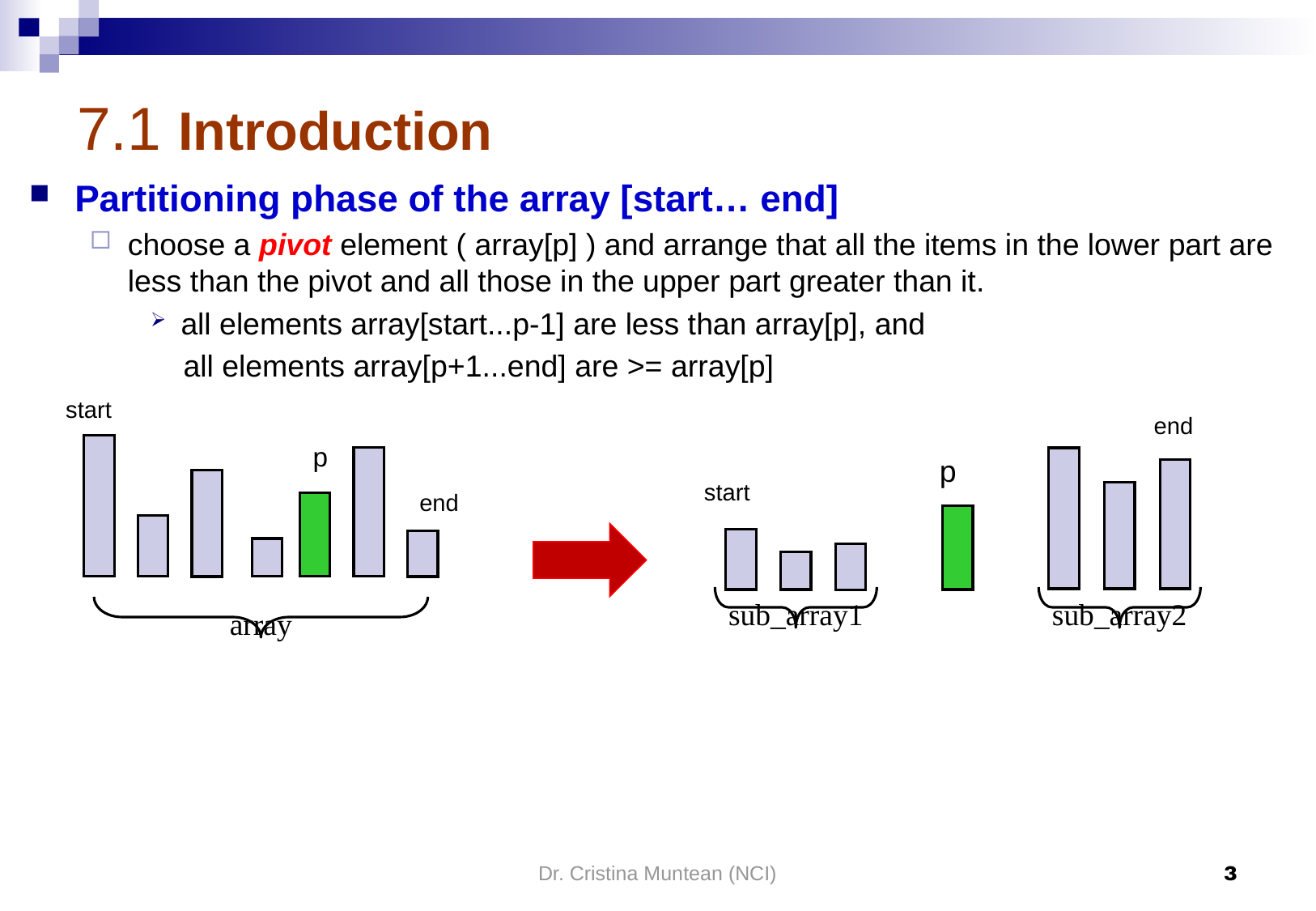

# 7.1 Introduction
Partitioning phase of the array [start… end]
choose a pivot element ( array[p] ) and arrange that all the items in the lower part are less than the pivot and all those in the upper part greater than it.
all elements array[start...p-1] are less than array[p], and
           all elements array[p+1...end] are >= array[p]

start
end
p

p

array

start
end

sub_array1
sub_array2

Dr. Cristina Muntean (NCI)
3